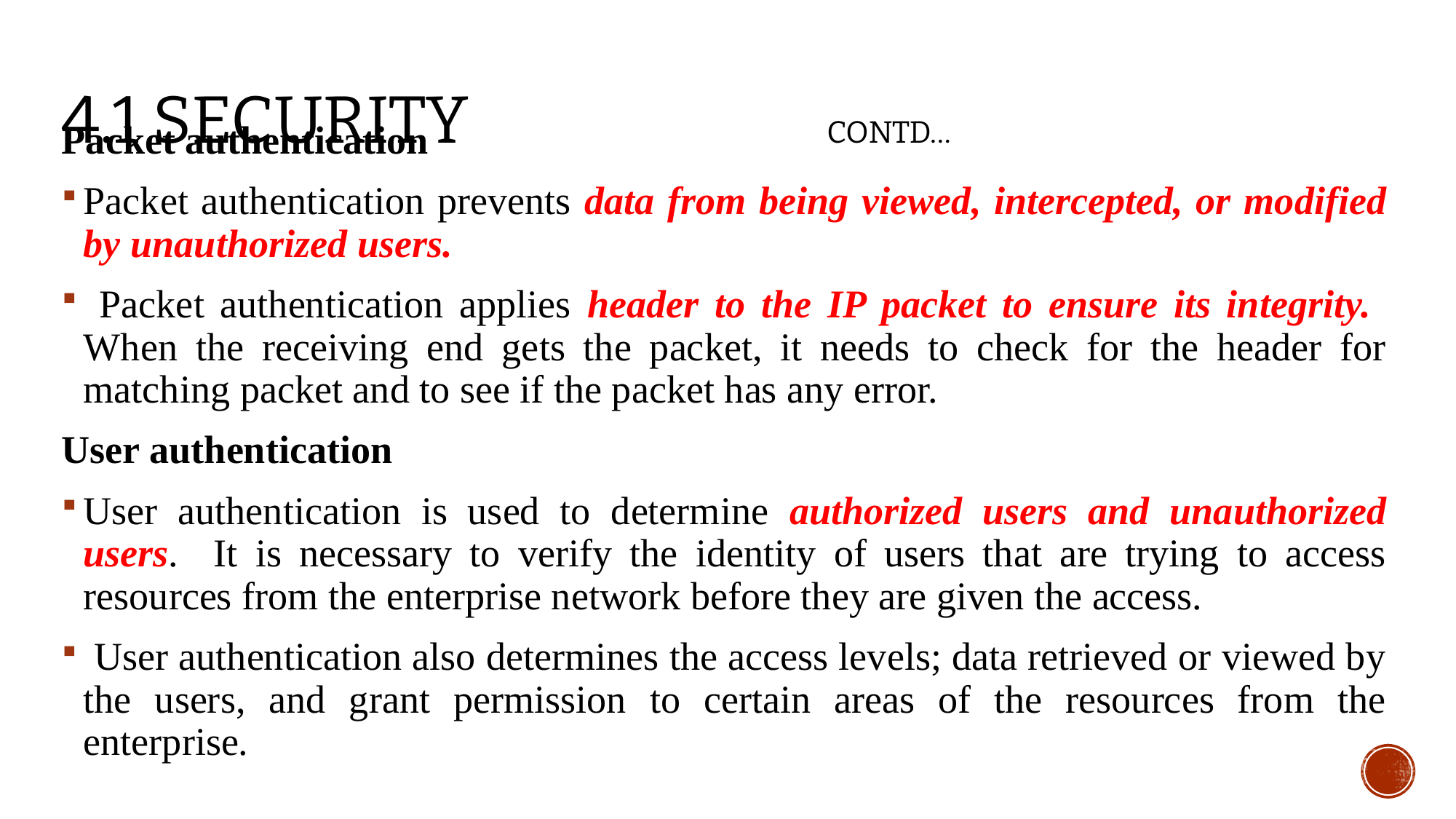

# 4.1 security                           contd…
Packet authentication
Packet authentication prevents data from being viewed, intercepted, or modified by unauthorized users.
 Packet authentication applies header to the IP packet to ensure its integrity.  When the receiving end gets the packet, it needs to check for the header for matching packet and to see if the packet has any error.
User authentication
User authentication is used to determine authorized users and unauthorized users.  It is necessary to verify the identity of users that are trying to access resources from the enterprise network before they are given the access.
 User authentication also determines the access levels; data retrieved or viewed by the users, and grant permission to certain areas of the resources from the enterprise.